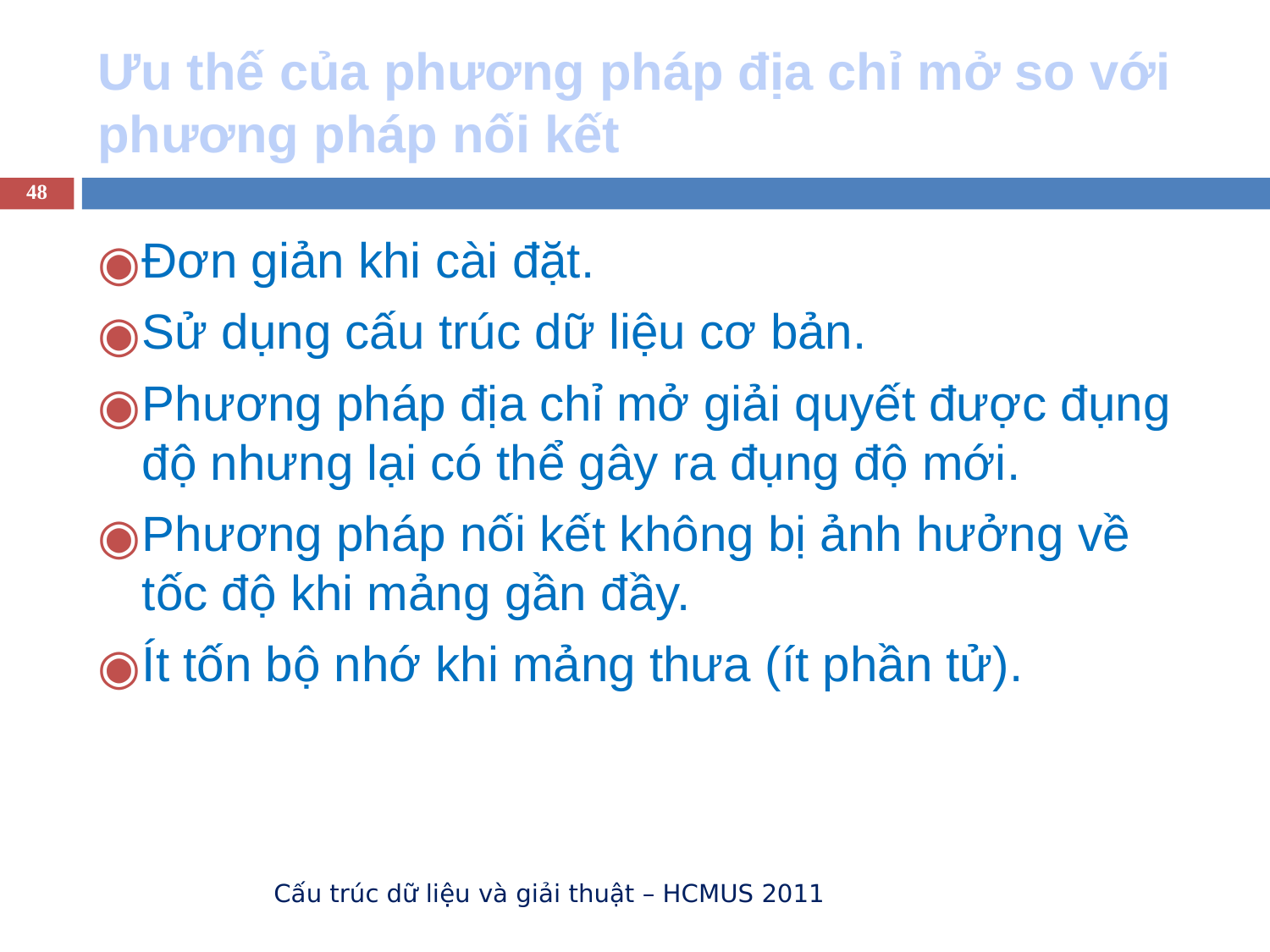

# Ưu thế của phương pháp địa chỉ mở so với phương pháp nối kết
48
Đơn giản khi cài đặt.
Sử dụng cấu trúc dữ liệu cơ bản.
Phương pháp địa chỉ mở giải quyết được đụng độ nhưng lại có thể gây ra đụng độ mới.
Phương pháp nối kết không bị ảnh hưởng về tốc độ khi mảng gần đầy.
Ít tốn bộ nhớ khi mảng thưa (ít phần tử).
Cấu trúc dữ liệu và giải thuật – HCMUS 2011